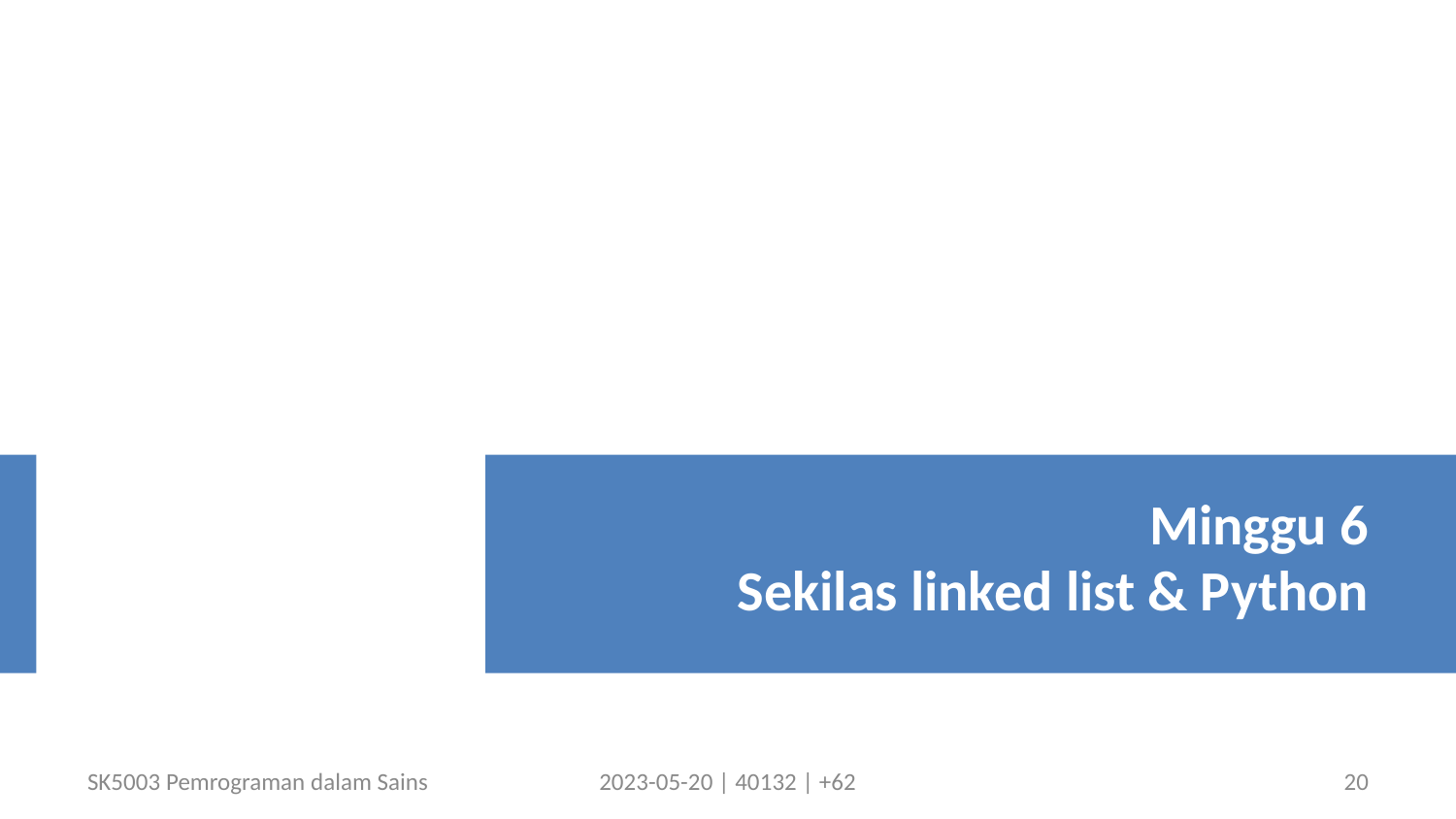

Minggu 6
Sekilas linked list & Python
SK5003 Pemrograman dalam Sains
2023-05-20 | 40132 | +62
20